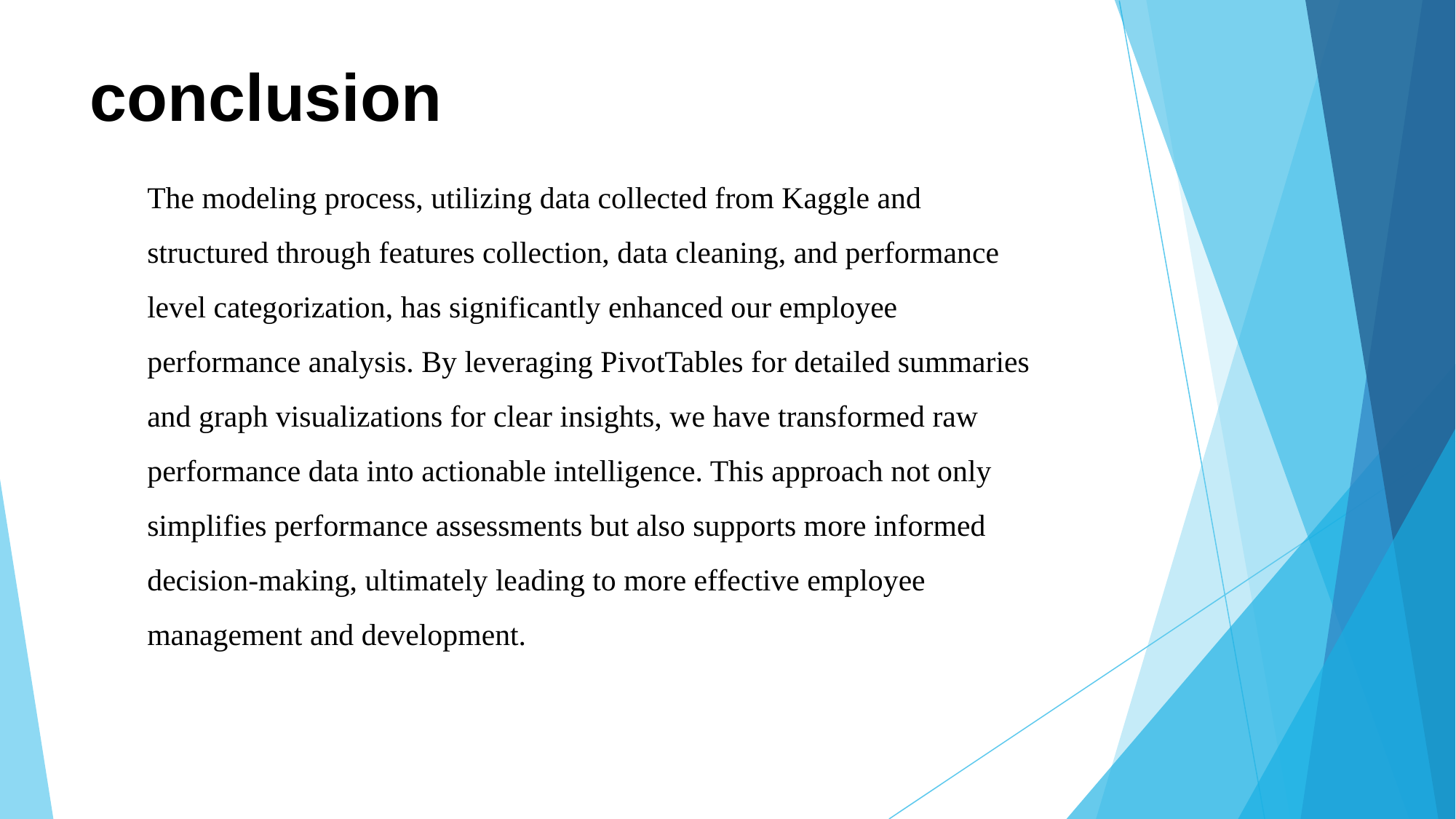

# conclusion
The modeling process, utilizing data collected from Kaggle and structured through features collection, data cleaning, and performance level categorization, has significantly enhanced our employee performance analysis. By leveraging PivotTables for detailed summaries and graph visualizations for clear insights, we have transformed raw performance data into actionable intelligence. This approach not only simplifies performance assessments but also supports more informed decision-making, ultimately leading to more effective employee management and development.